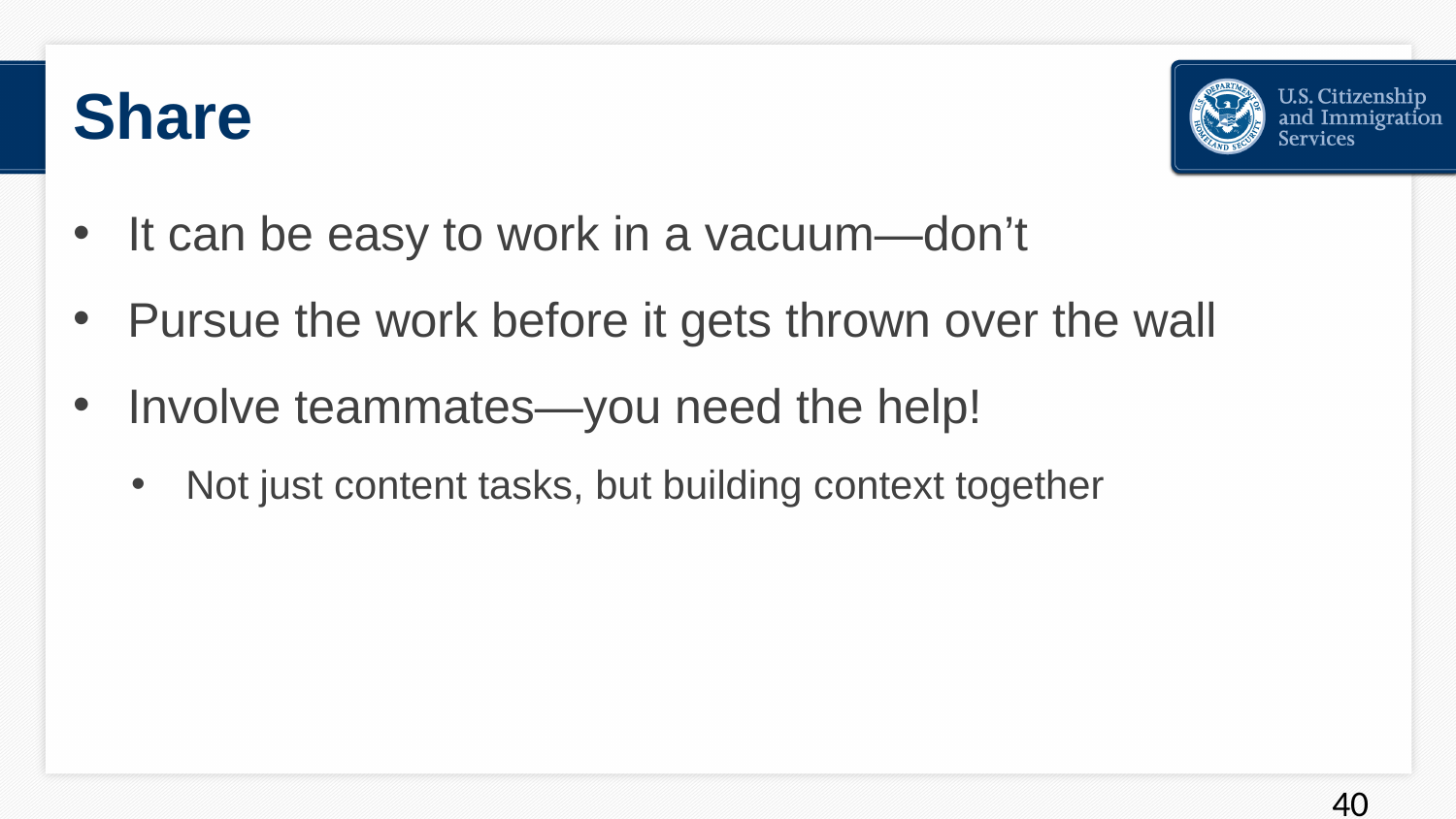

# Share
It can be easy to work in a vacuum—don’t
Pursue the work before it gets thrown over the wall
Involve teammates—you need the help!
Not just content tasks, but building context together
40